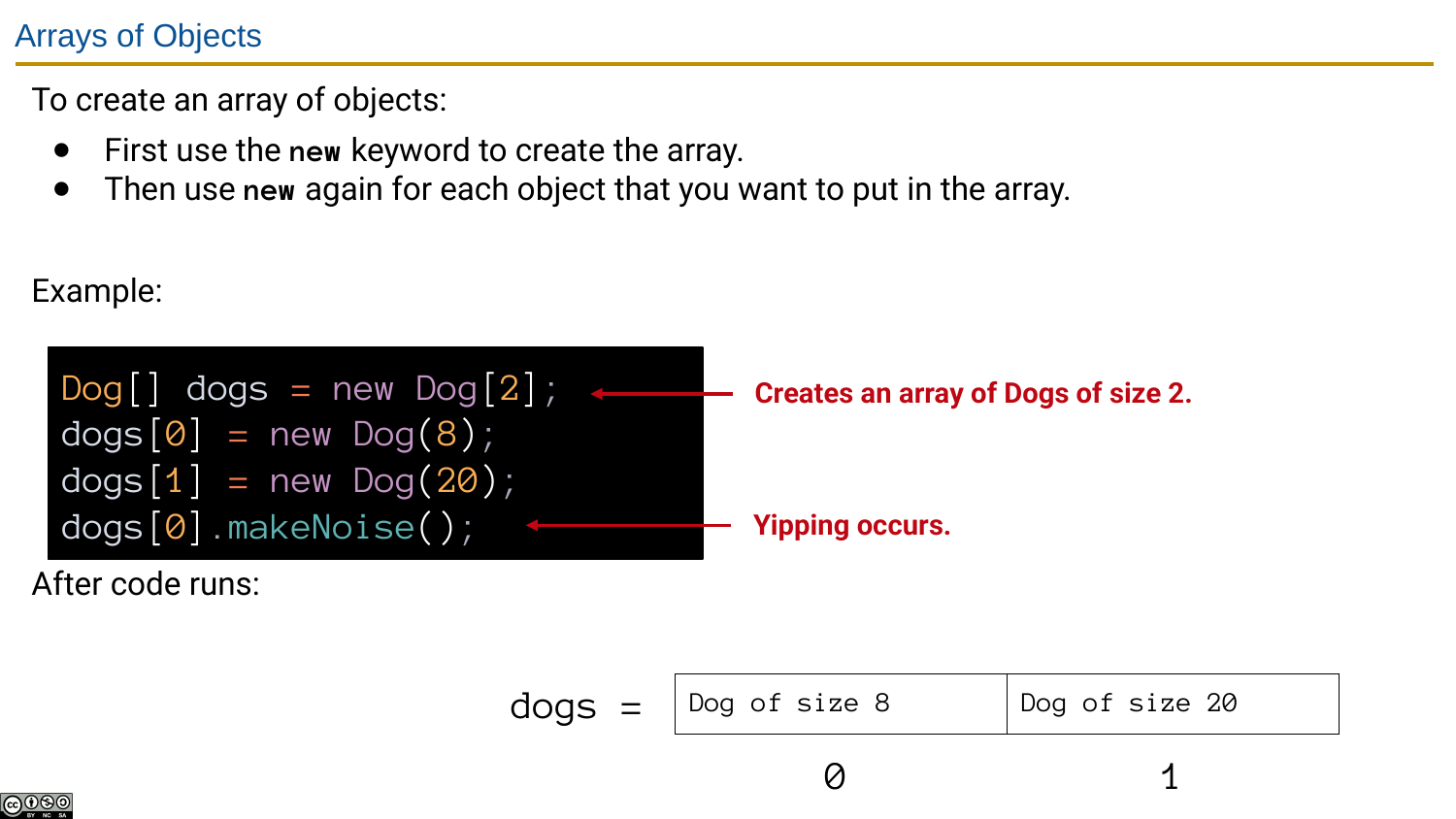

# Arrays of Objects
To create an array of objects:
First use the new keyword to create the array.
Then use new again for each object that you want to put in the array.

Example:

After code runs:
Dog[] dogs = new Dog[2];
dogs[0] = new Dog(8);
dogs[1] = new Dog(20);
dogs[0].makeNoise();
Creates an array of Dogs of size 2.
Yipping occurs.
dogs =
| Dog of size 8 | Dog of size 20 |
| --- | --- |
0
1